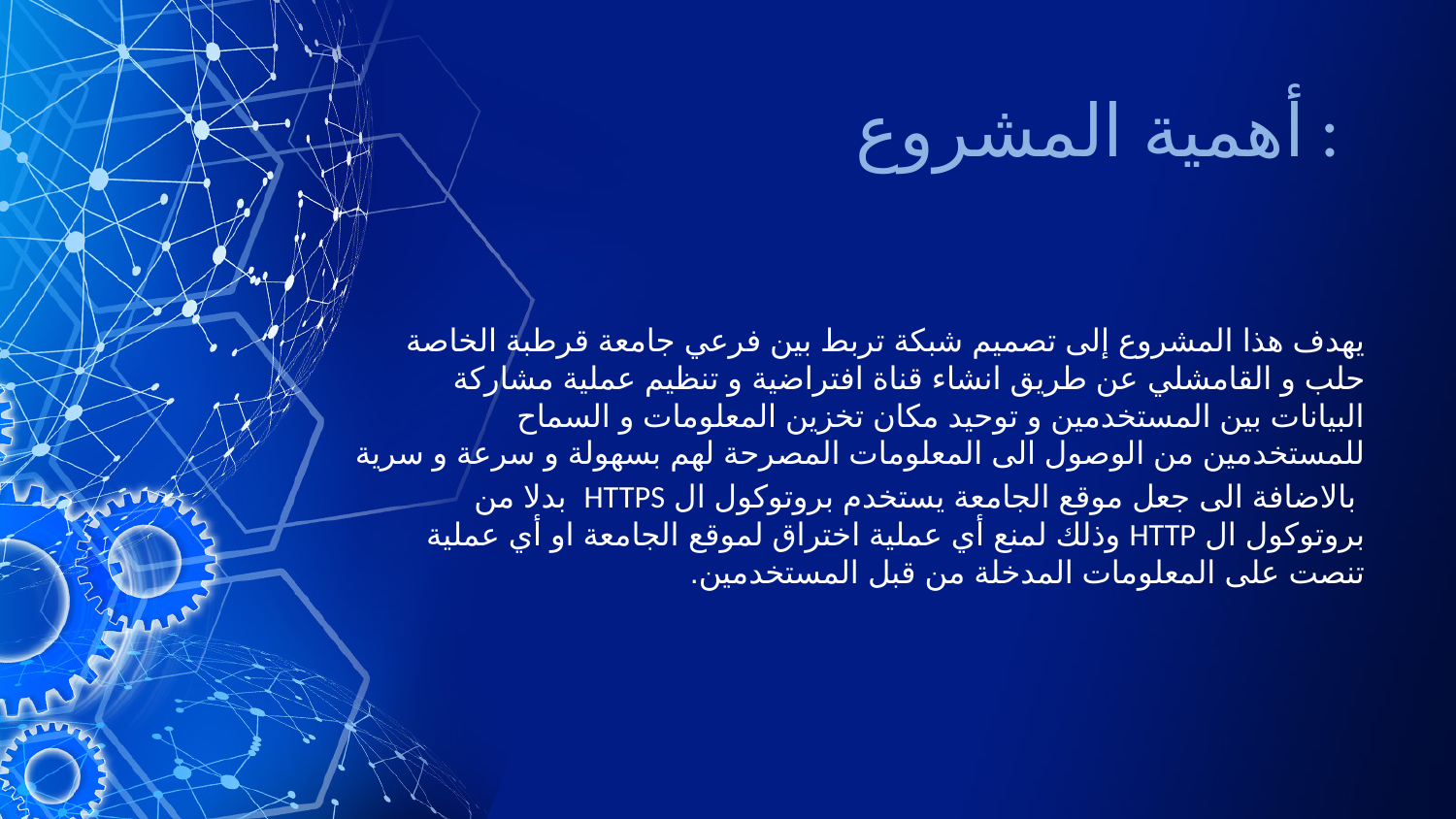

# أهمية المشروع :
يهدف هذا المشروع إلى تصميم شبكة تربط بين فرعي جامعة قرطبة الخاصة حلب و القامشلي عن طريق انشاء قناة افتراضية و تنظيم عملية مشاركة البيانات بين المستخدمين و توحيد مكان تخزين المعلومات و السماح للمستخدمين من الوصول الى المعلومات المصرحة لهم بسهولة و سرعة و سرية
 بالاضافة الى جعل موقع الجامعة يستخدم بروتوكول ال HTTPS  بدلا من بروتوكول ال HTTP وذلك لمنع أي عملية اختراق لموقع الجامعة او أي عملية تنصت على المعلومات المدخلة من قبل المستخدمين.